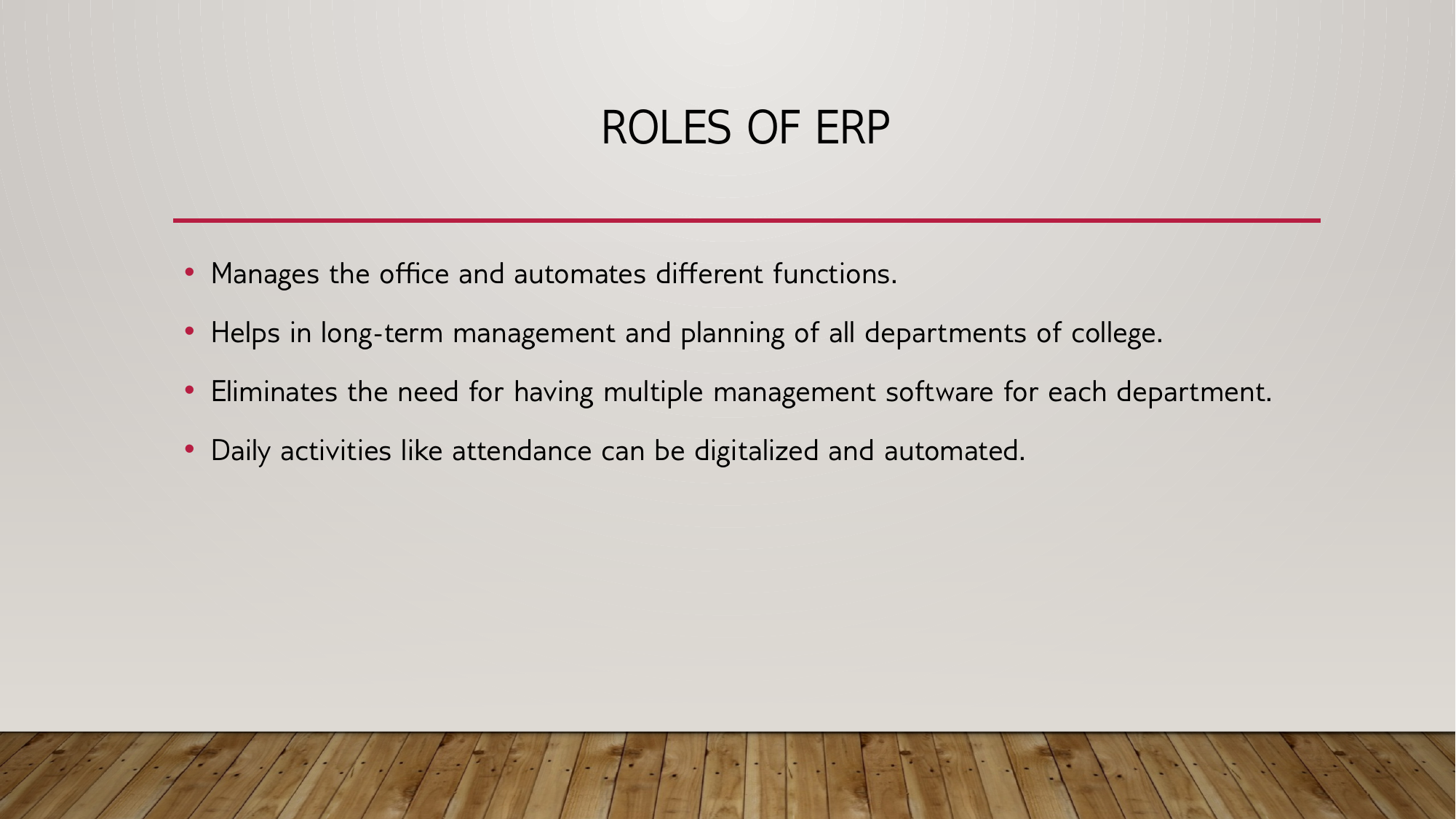

# Roles of ERP
Manages the office and automates different functions.
Helps in long-term management and planning of all departments of college.
Eliminates the need for having multiple management software for each department.
Daily activities like attendance can be digitalized and automated.